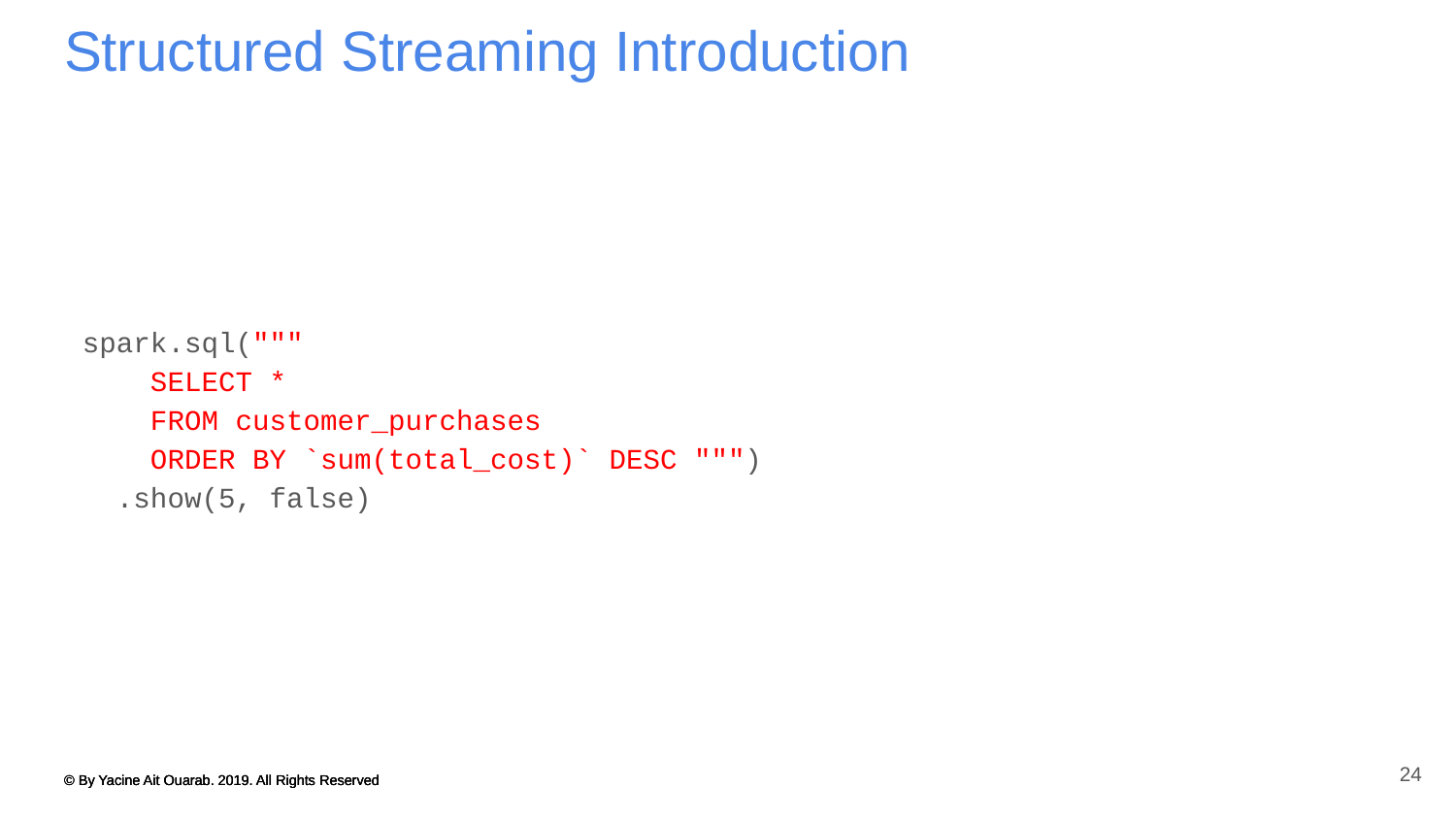

# Structured Streaming Introduction

spark.sql("""
    SELECT *
    FROM customer_purchases
    ORDER BY `sum(total_cost)` DESC """)
  .show(5, false)
24